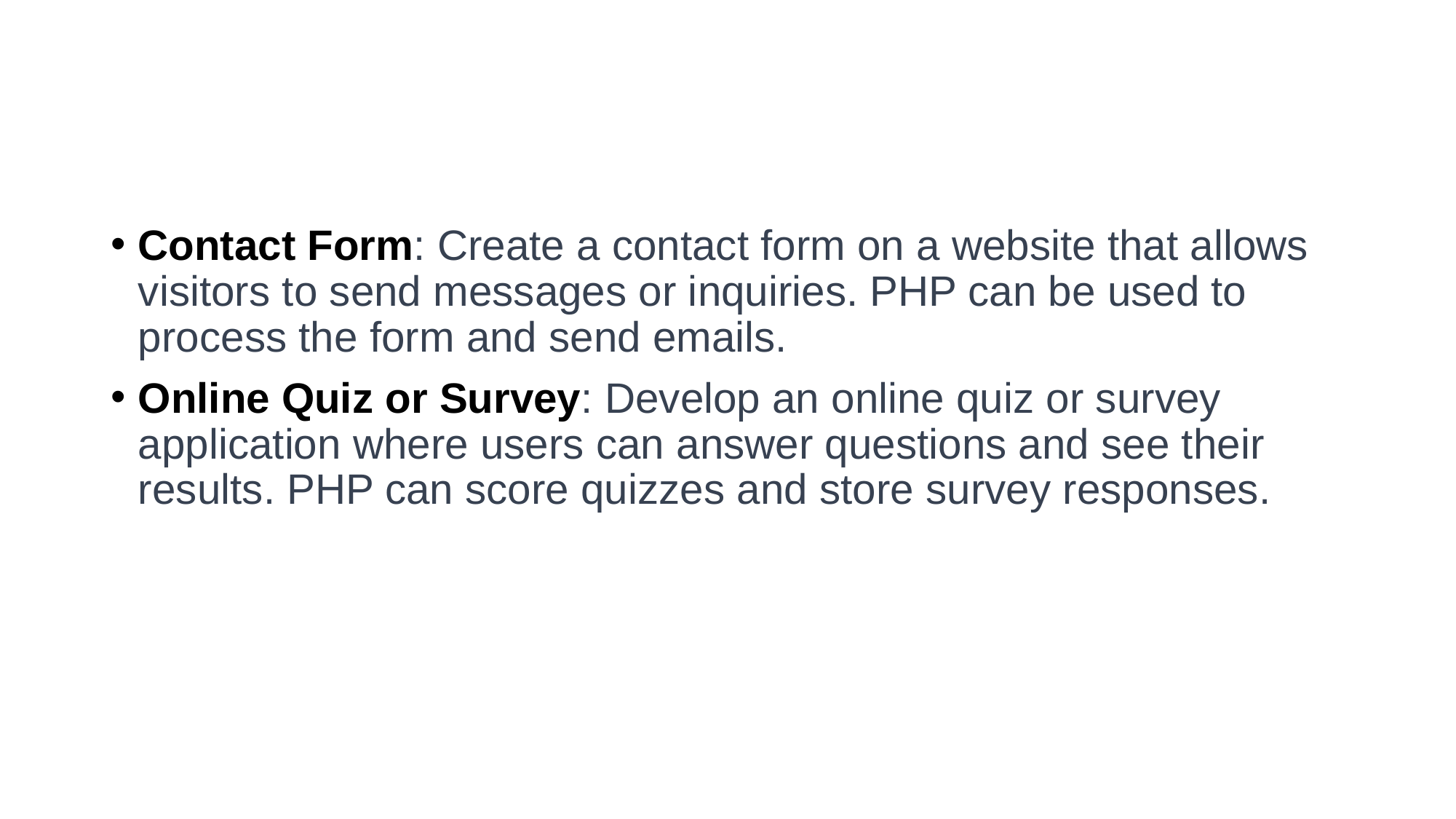

#
Contact Form: Create a contact form on a website that allows visitors to send messages or inquiries. PHP can be used to process the form and send emails.
Online Quiz or Survey: Develop an online quiz or survey application where users can answer questions and see their results. PHP can score quizzes and store survey responses.